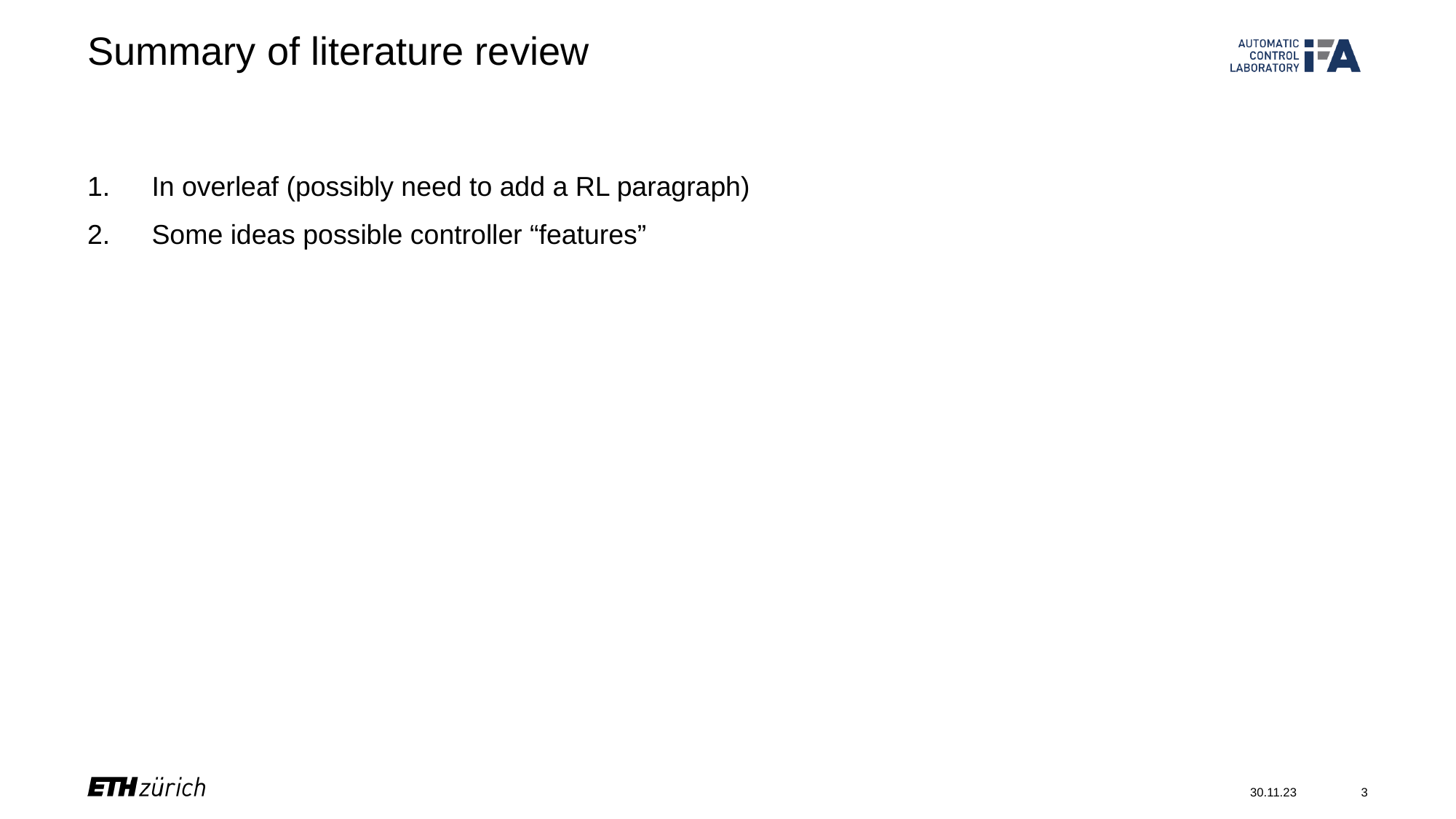

# Summary of literature review
In overleaf (possibly need to add a RL paragraph)
Some ideas possible controller “features”
30.11.23
3